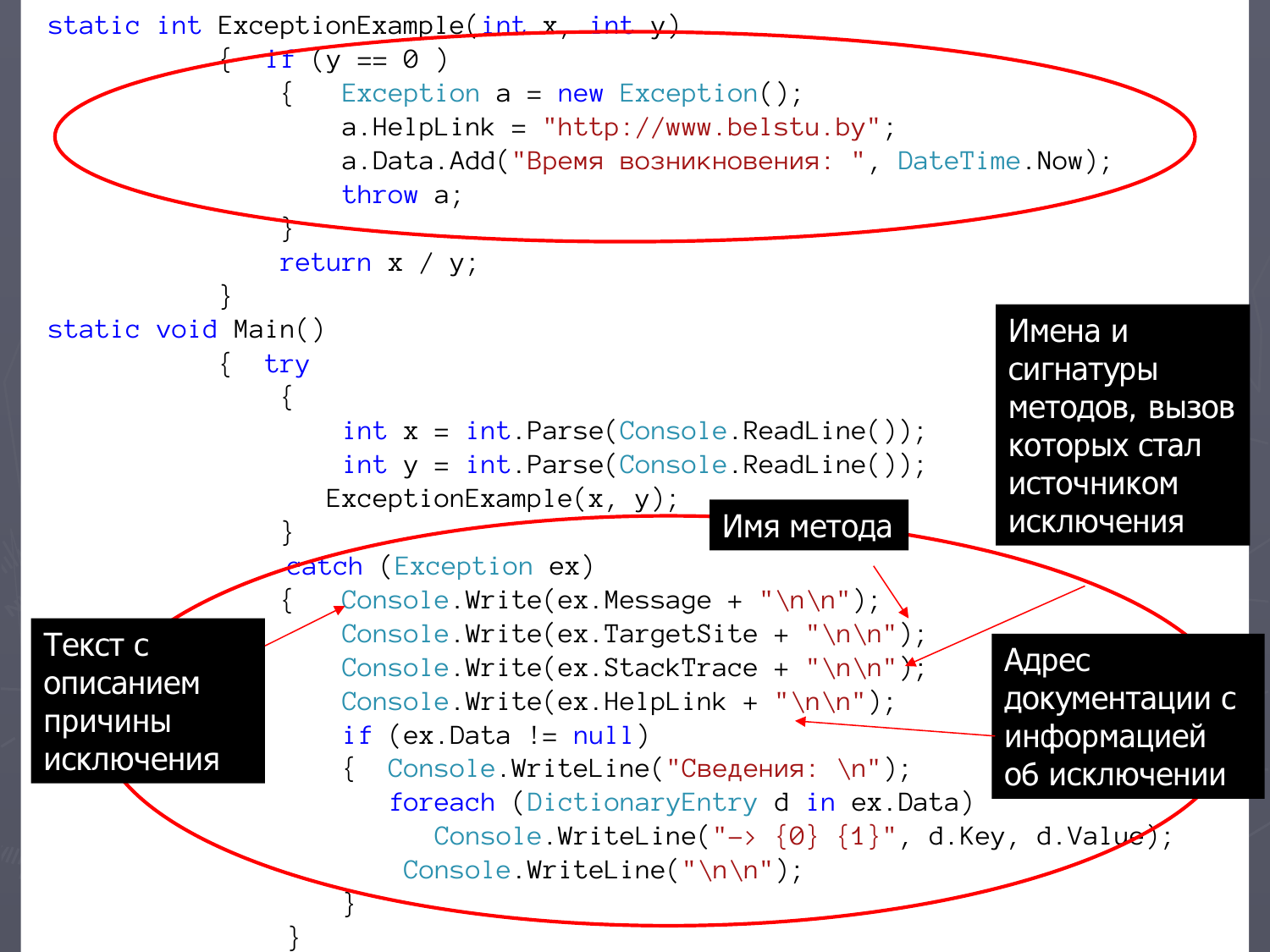

static int ExceptionExample(int x, int y)
            {  if (y == 0 )
                {   Exception a = new Exception();
                    a.HelpLink = "http://www.belstu.by";
                    a.Data.Add("Время возникновения: ", DateTime.Now);
                    throw a;
                }
                return x / y;
            }
 static void Main()
            {  try
                {
                    int x = int.Parse(Console.ReadLine());
                    int y = int.Parse(Console.ReadLine());
                   ExceptionExample(x, y);
                }
		catch (Exception ex)
                {   Console.Write(ex.Message + "\n\n");
                    Console.Write(ex.TargetSite + "\n\n");
                    Console.Write(ex.StackTrace + "\n\n");
                    Console.Write(ex.HelpLink + "\n\n");
                    if (ex.Data != null)
                    {  Console.WriteLine("Сведения: \n");
                       foreach (DictionaryEntry d in ex.Data)
                          Console.WriteLine("-> {0} {1}", d.Key, d.Value);
                        Console.WriteLine("\n\n");
                    }
		}
#

Имена и сигнатуры методов, вызов которых стал источником исключения
Имя метода

Текст с описанием причины исключения
Адрес документации с информацией
об исключении